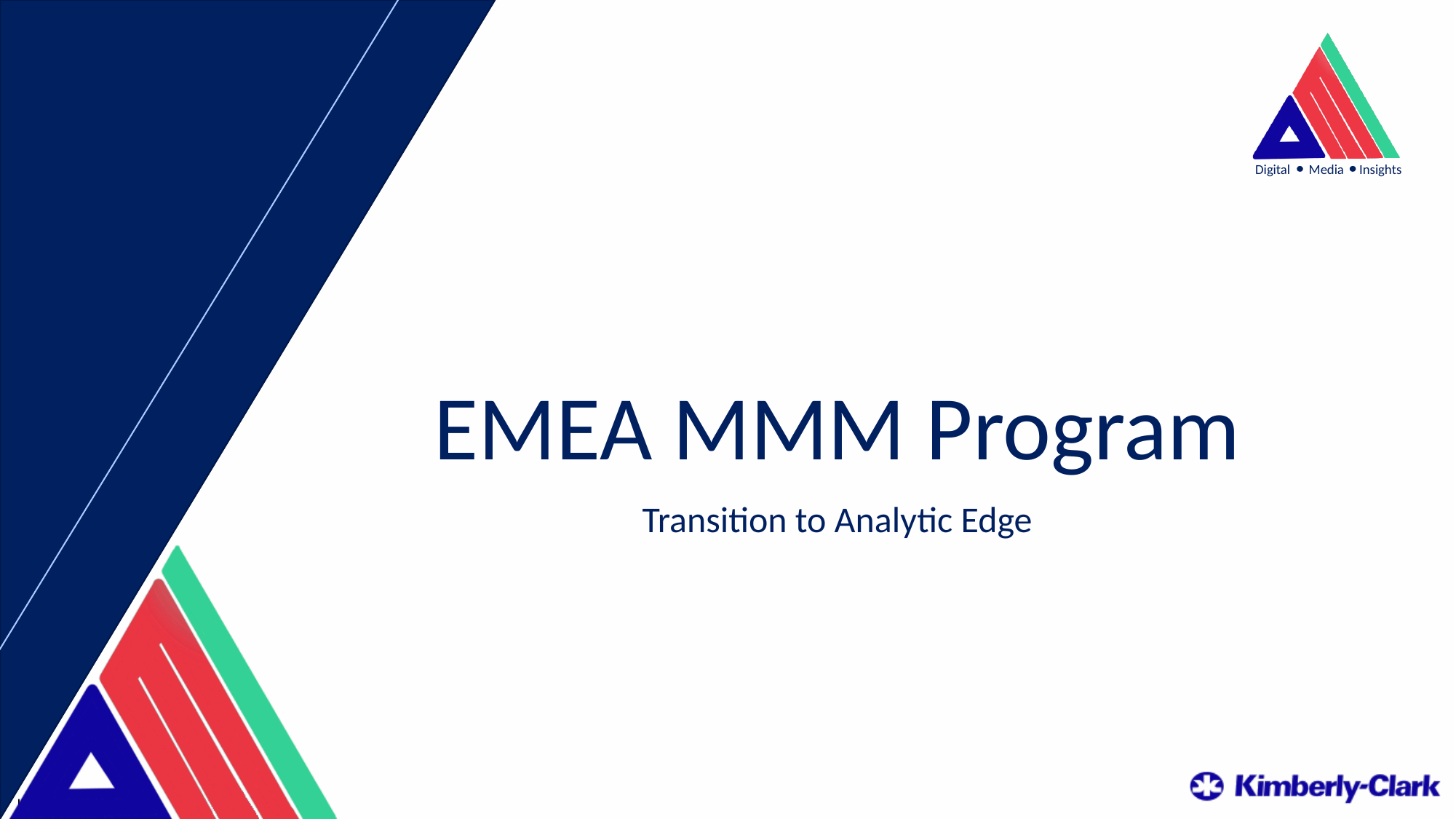

# EMEA MMM Program
Transition to Analytic Edge